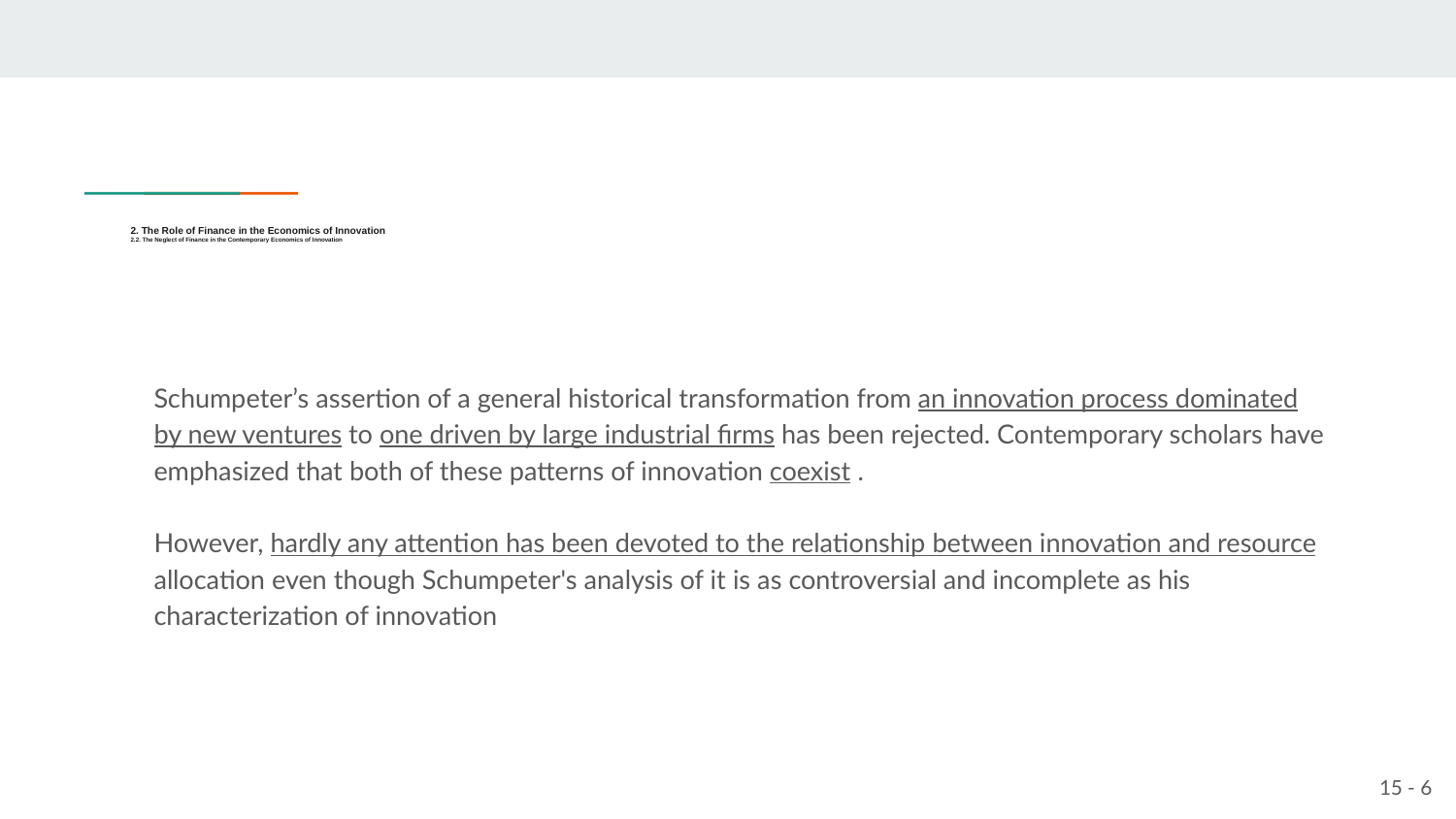

# 2. The Role of Finance in the Economics of Innovation 2.2. The Neglect of Finance in the Contemporary Economics of Innovation

Schumpeter’s assertion of a general historical transformation from an innovation process dominated by new ventures to one driven by large industrial firms has been rejected. Contemporary scholars have emphasized that both of these patterns of innovation coexist .

However, hardly any attention has been devoted to the relationship between innovation and resource allocation even though Schumpeter's analysis of it is as controversial and incomplete as his characterization of innovation

15 - 6